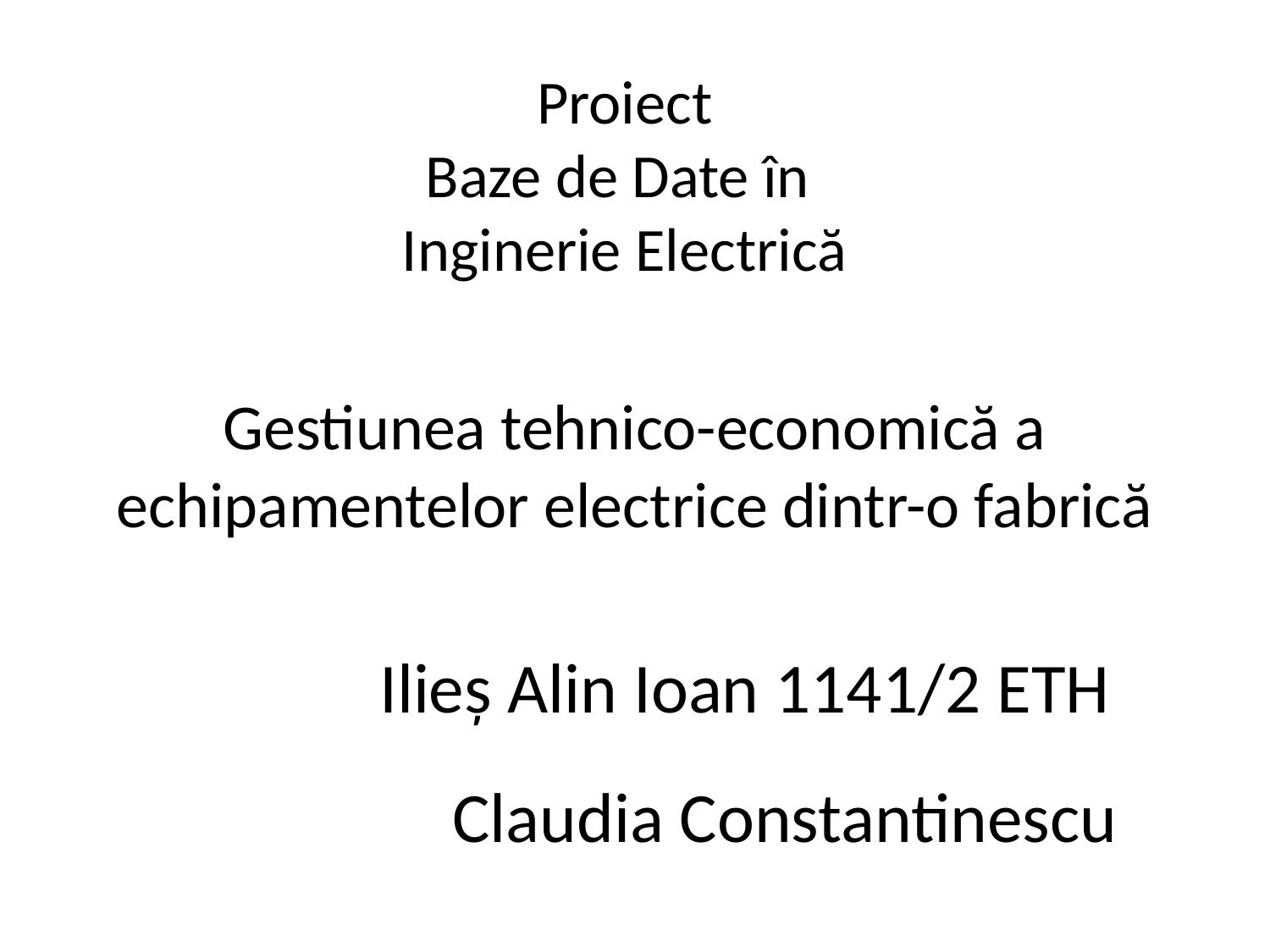

# Proiect Baze de Date în Inginerie Electrică
Gestiunea tehnico-economică a echipamentelor electrice dintr-o fabrică
Ilieș Alin Ioan 1141/2 ETH
Claudia Constantinescu